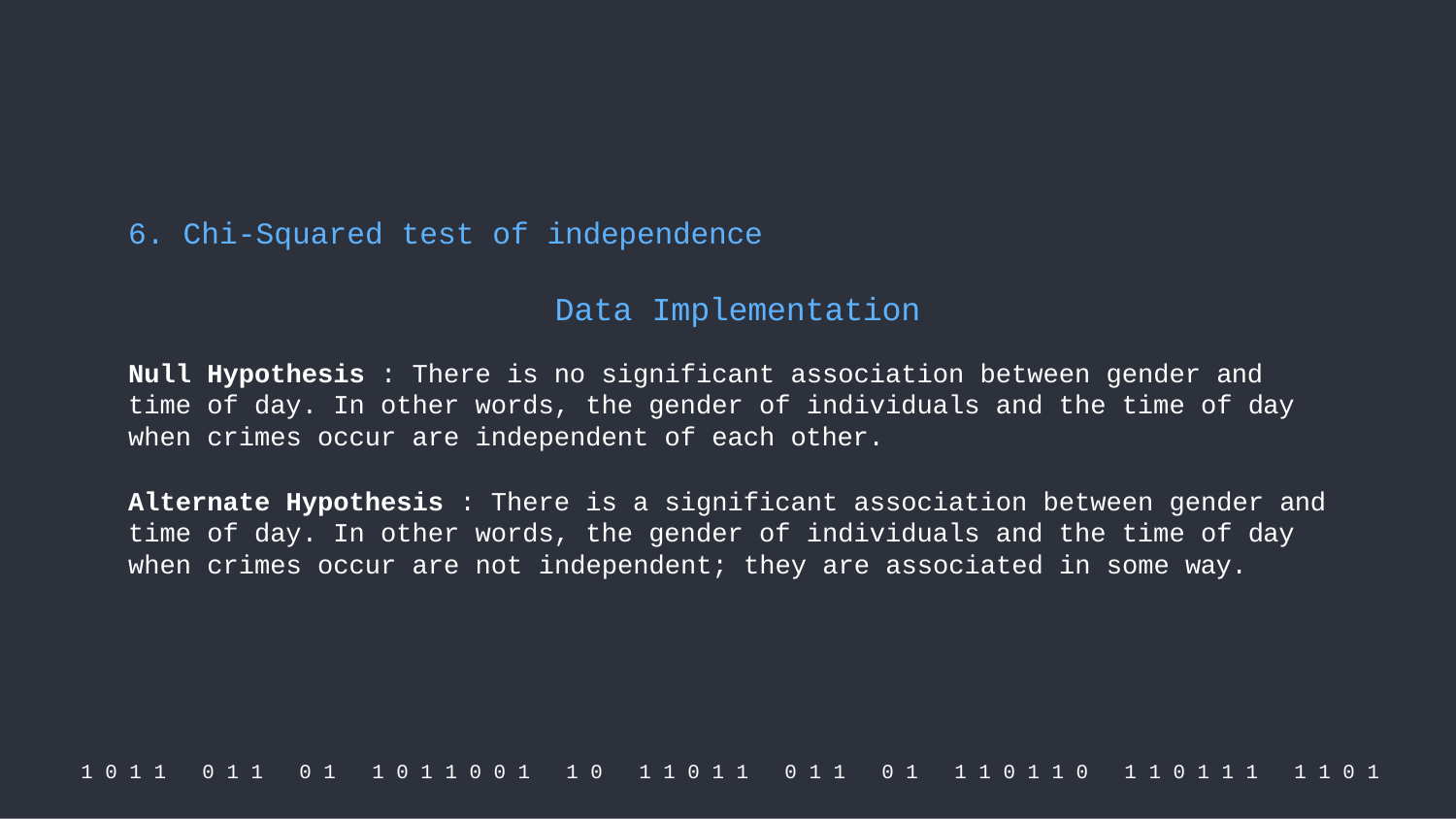

# 6. Chi-Squared test of independence
Data Implementation
Null Hypothesis : There is no significant association between gender and time of day. In other words, the gender of individuals and the time of day when crimes occur are independent of each other.

Alternate Hypothesis : There is a significant association between gender and time of day. In other words, the gender of individuals and the time of day when crimes occur are not independent; they are associated in some way.
1 0 1 1
0 1 1
0 1
1 0 1 1 0 0 1
1 0
1 1 0 1 1
0 1 1
0 1
1 1 0 1 1 0
1 1 0 1 1 1
1 1 0 1